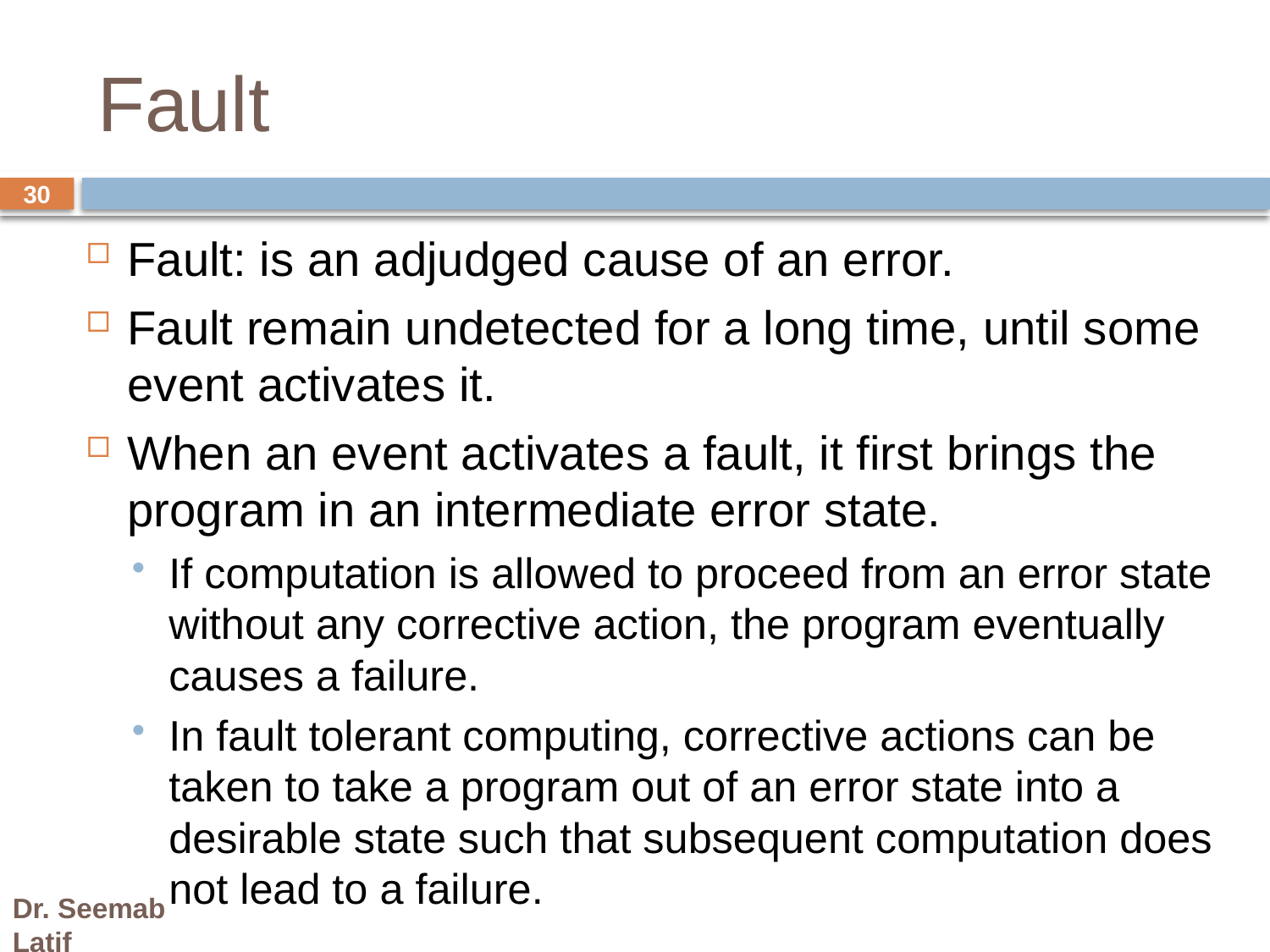

# Fault
30
Fault: is an adjudged cause of an error.
Fault remain undetected for a long time, until some event activates it.
When an event activates a fault, it first brings the program in an intermediate error state.
If computation is allowed to proceed from an error state without any corrective action, the program eventually causes a failure.
In fault tolerant computing, corrective actions can be taken to take a program out of an error state into a desirable state such that subsequent computation does not lead to a failure.
Dr. Seemab Latif